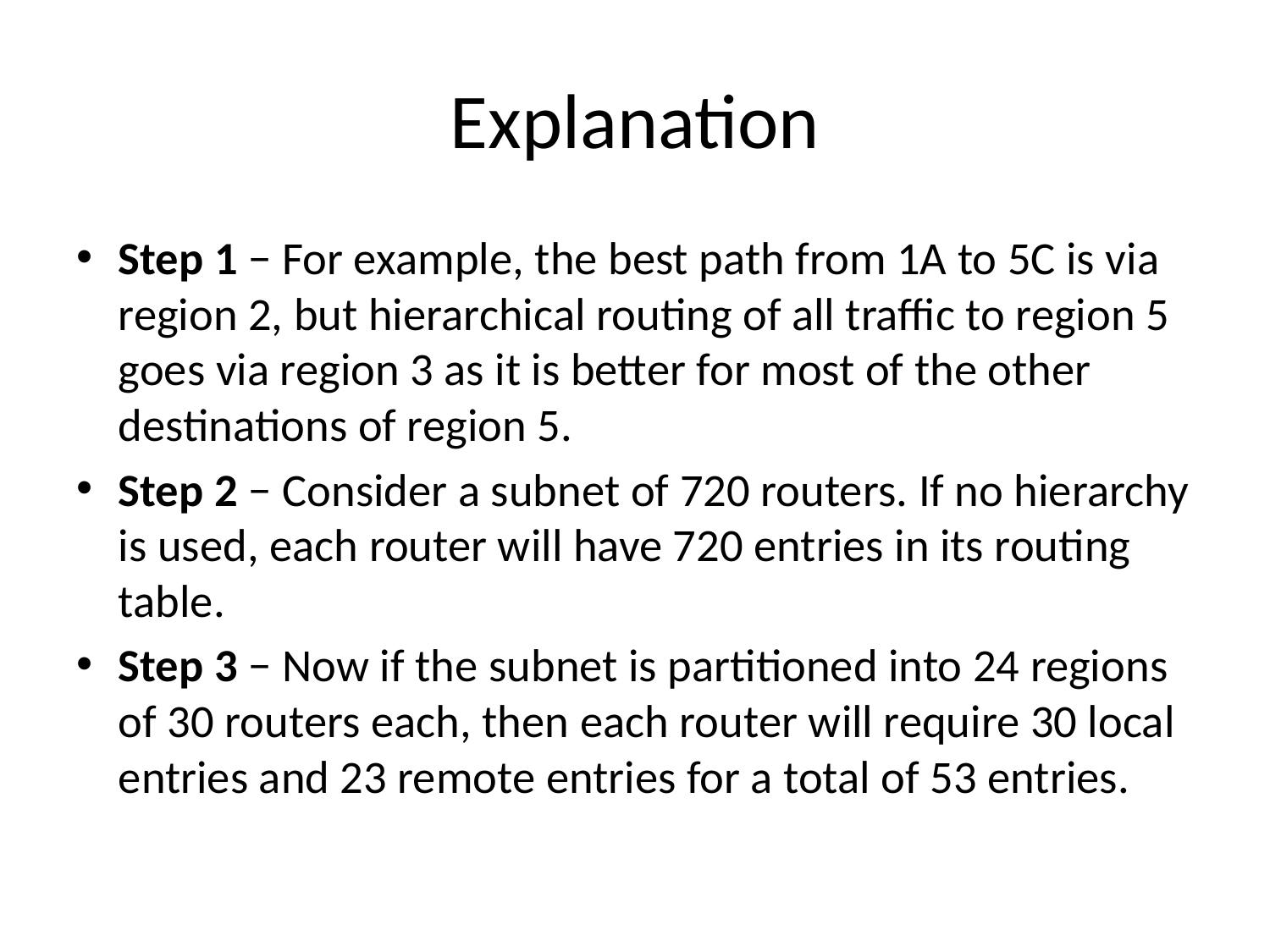

# Explanation
Step 1 − For example, the best path from 1A to 5C is via region 2, but hierarchical routing of all traffic to region 5 goes via region 3 as it is better for most of the other destinations of region 5.
Step 2 − Consider a subnet of 720 routers. If no hierarchy is used, each router will have 720 entries in its routing table.
Step 3 − Now if the subnet is partitioned into 24 regions of 30 routers each, then each router will require 30 local entries and 23 remote entries for a total of 53 entries.